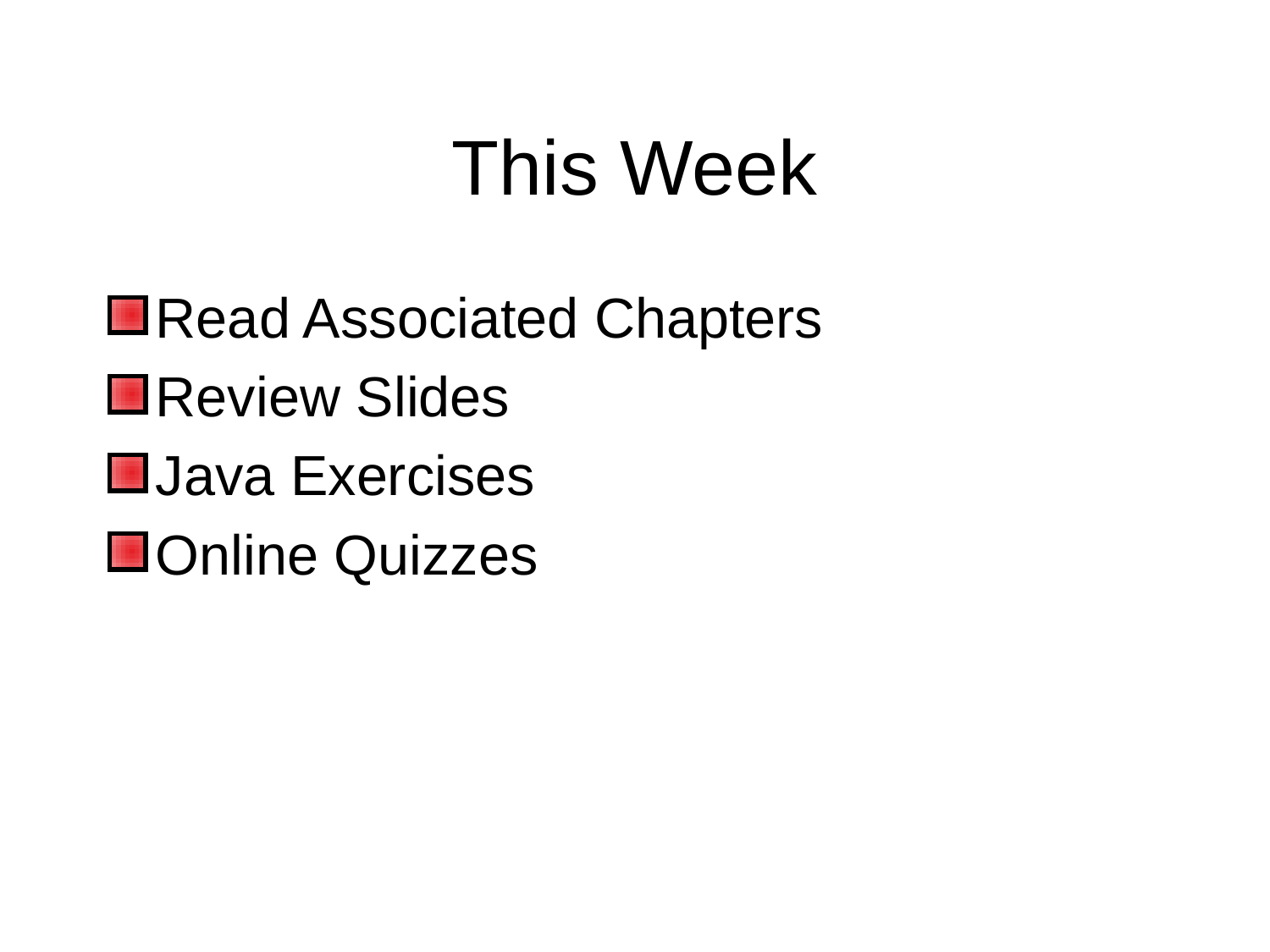

# This Week
Read Associated Chapters
Review Slides
Java Exercises
Online Quizzes